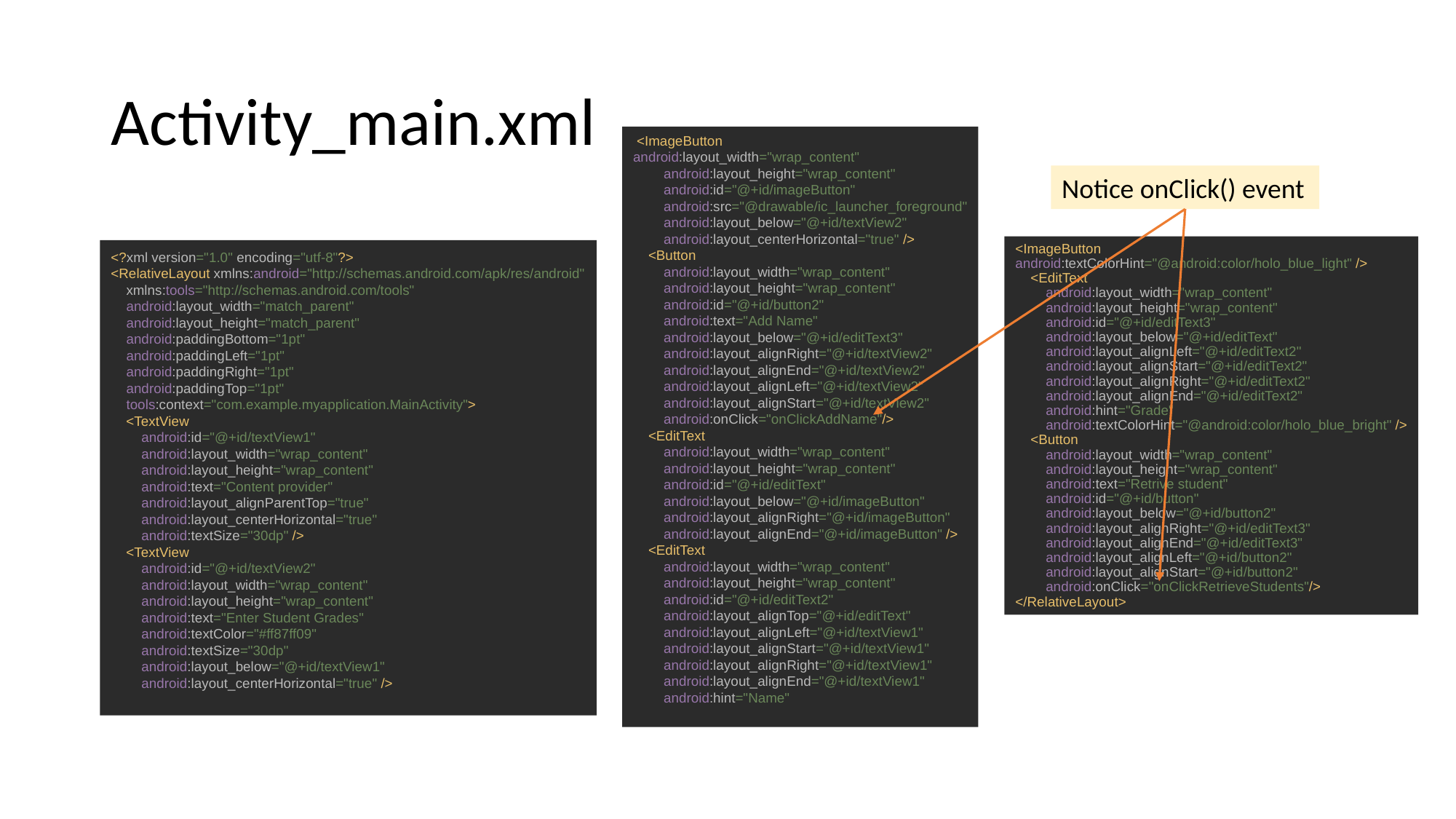

# Activity_main.xml
 <ImageButton
android:layout_width="wrap_content"
        android:layout_height="wrap_content"
        android:id="@+id/imageButton"
        android:src="@drawable/ic_launcher_foreground"
        android:layout_below="@+id/textView2"
        android:layout_centerHorizontal="true" />
    <Button
        android:layout_width="wrap_content"
        android:layout_height="wrap_content"
        android:id="@+id/button2"
        android:text="Add Name"
        android:layout_below="@+id/editText3"
        android:layout_alignRight="@+id/textView2"
        android:layout_alignEnd="@+id/textView2"
        android:layout_alignLeft="@+id/textView2"
        android:layout_alignStart="@+id/textView2"
        android:onClick="onClickAddName"/>
    <EditText
        android:layout_width="wrap_content"
        android:layout_height="wrap_content"
        android:id="@+id/editText"
        android:layout_below="@+id/imageButton"
        android:layout_alignRight="@+id/imageButton"
        android:layout_alignEnd="@+id/imageButton" />
    <EditText
        android:layout_width="wrap_content"
        android:layout_height="wrap_content"
        android:id="@+id/editText2"
        android:layout_alignTop="@+id/editText"
        android:layout_alignLeft="@+id/textView1"
        android:layout_alignStart="@+id/textView1"
        android:layout_alignRight="@+id/textView1"
        android:layout_alignEnd="@+id/textView1"
        android:hint="Name"
Notice onClick() event
<ImageButton
android:textColorHint="@android:color/holo_blue_light" />
    <EditText
        android:layout_width="wrap_content"
        android:layout_height="wrap_content"
        android:id="@+id/editText3"
        android:layout_below="@+id/editText"
        android:layout_alignLeft="@+id/editText2"
        android:layout_alignStart="@+id/editText2"
        android:layout_alignRight="@+id/editText2"
        android:layout_alignEnd="@+id/editText2"
        android:hint="Grade"
        android:textColorHint="@android:color/holo_blue_bright" />
    <Button
        android:layout_width="wrap_content"
        android:layout_height="wrap_content"
        android:text="Retrive student"
        android:id="@+id/button"
        android:layout_below="@+id/button2"
        android:layout_alignRight="@+id/editText3"
        android:layout_alignEnd="@+id/editText3"
        android:layout_alignLeft="@+id/button2"
        android:layout_alignStart="@+id/button2"
        android:onClick="onClickRetrieveStudents"/>
</RelativeLayout>
<?xml version="1.0" encoding="utf-8"?>
<RelativeLayout xmlns:android="http://schemas.android.com/apk/res/android"
    xmlns:tools="http://schemas.android.com/tools"
    android:layout_width="match_parent"
    android:layout_height="match_parent"
    android:paddingBottom="1pt"
    android:paddingLeft="1pt"
    android:paddingRight="1pt"
    android:paddingTop="1pt"
    tools:context="com.example.myapplication.MainActivity">
    <TextView
        android:id="@+id/textView1"
        android:layout_width="wrap_content"
        android:layout_height="wrap_content"
        android:text="Content provider"
        android:layout_alignParentTop="true"
        android:layout_centerHorizontal="true"
        android:textSize="30dp" />
    <TextView
        android:id="@+id/textView2"
        android:layout_width="wrap_content"
        android:layout_height="wrap_content"
        android:text="Enter Student Grades"
        android:textColor="#ff87ff09"
        android:textSize="30dp"
        android:layout_below="@+id/textView1"
        android:layout_centerHorizontal="true" />